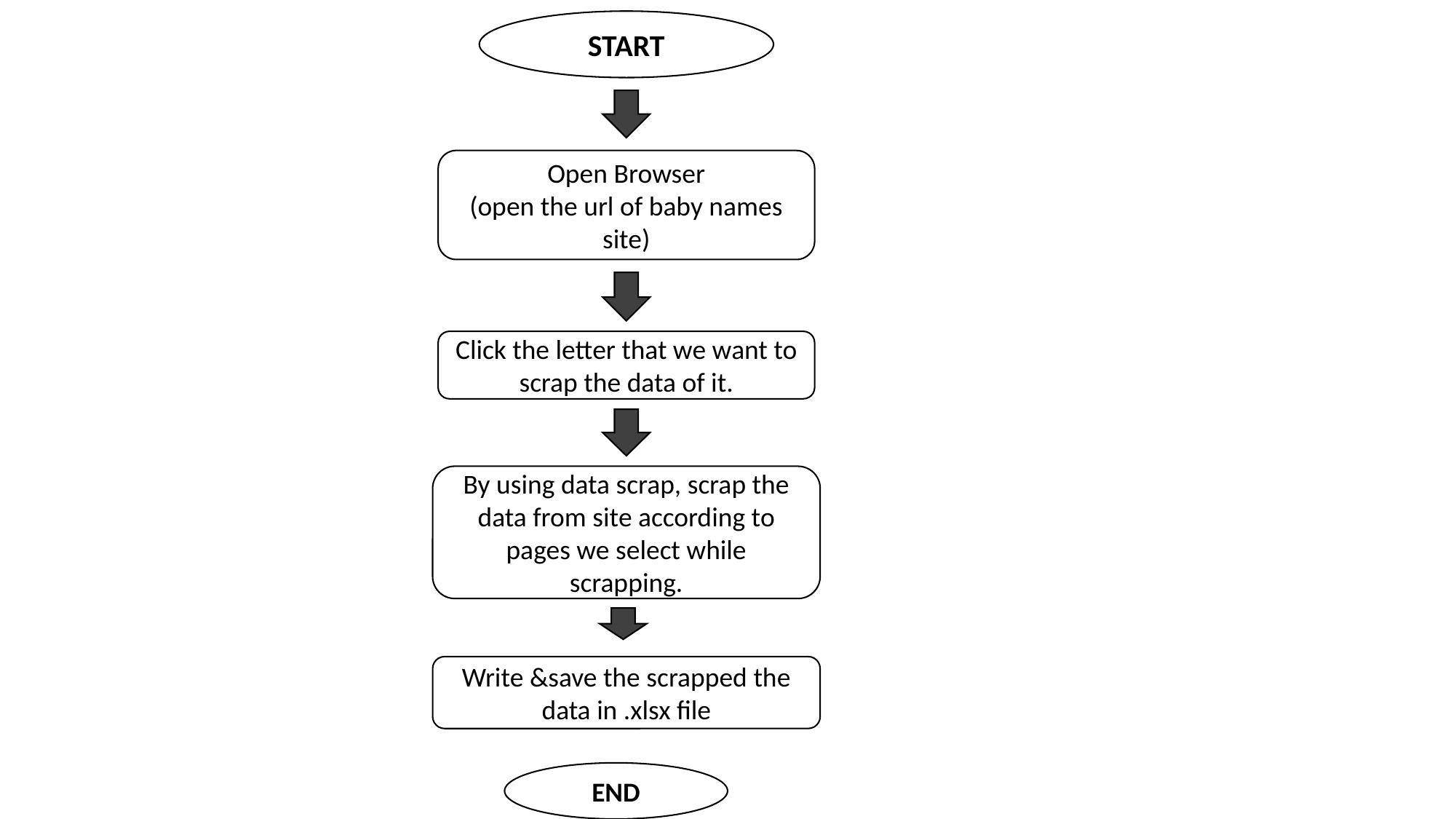

START

Open Browser
(open the url of baby names site)

Click the letter that we want to scrap the data of it.

By using data scrap, scrap the data from site according to pages we select while scrapping.

Write &save the scrapped the data in .xlsx file
END